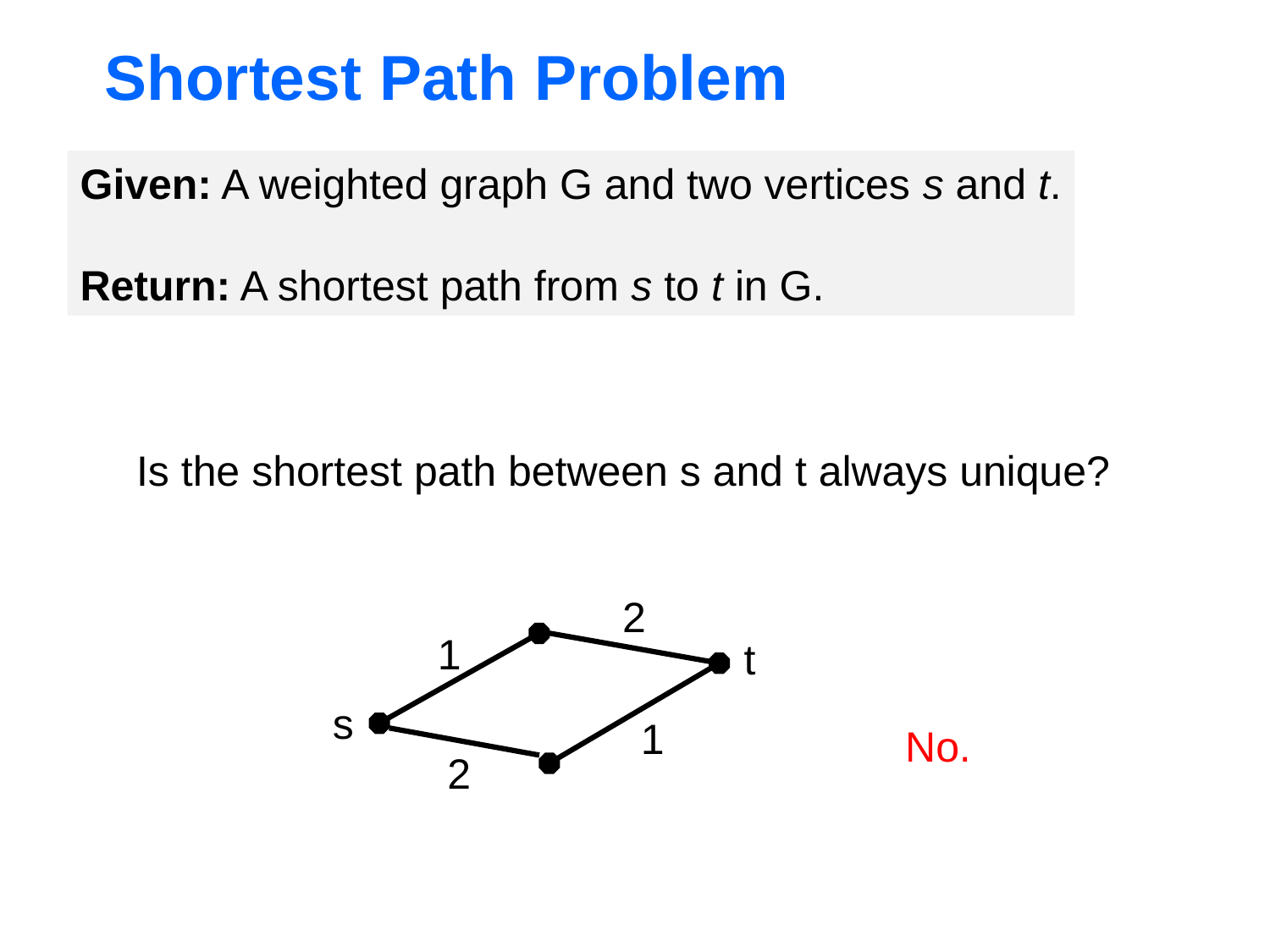

# Shortest Path Problem
Given: A weighted graph G and two vertices s and t.

Return: A shortest path from s to t in G.
Is the shortest path between s and t always unique?
2
1

t

s
1
No.

2